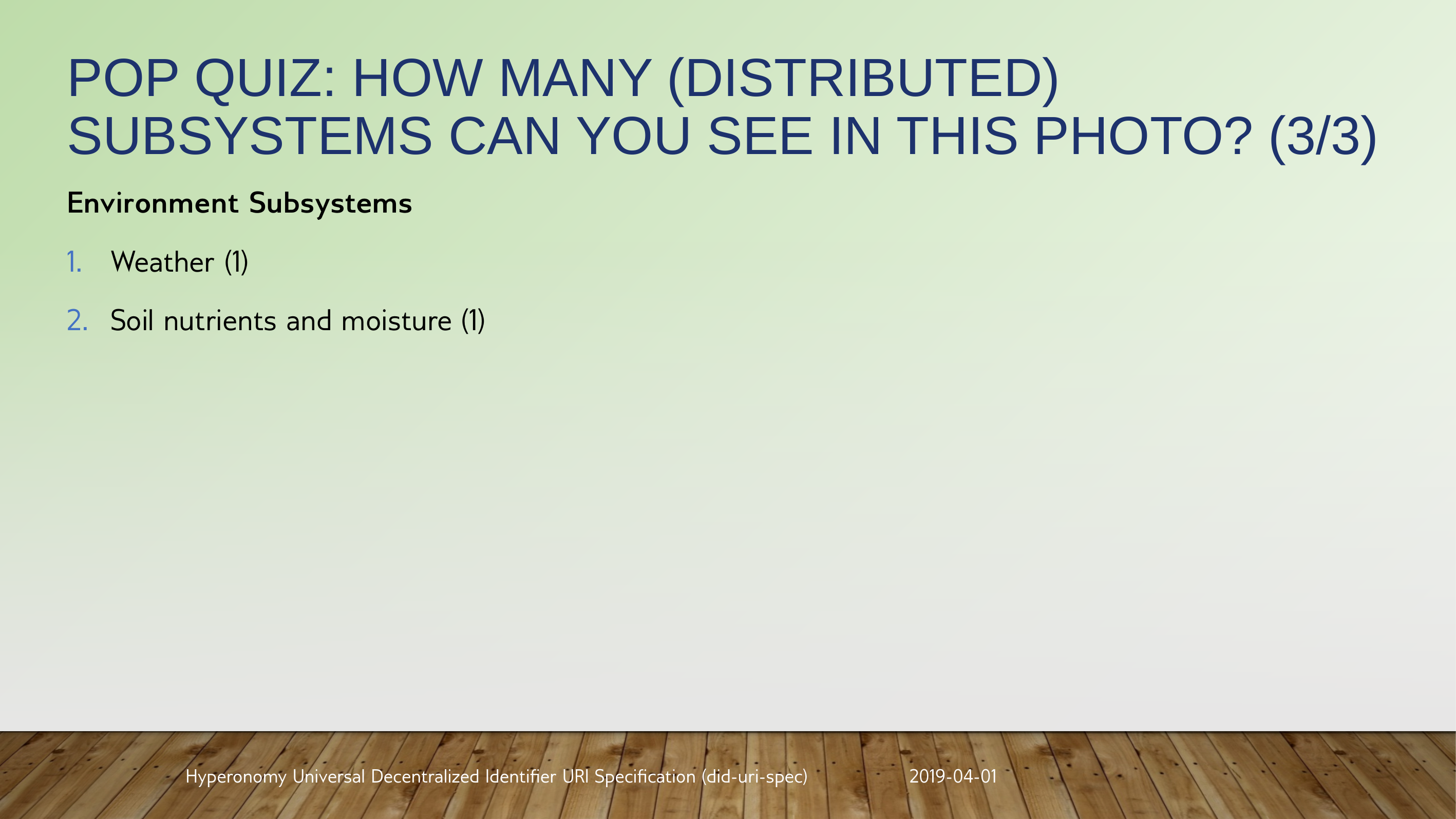

# Pop quiz: How many (distributed) subsystems CAN you see in this photo? (3/3)
Environment Subsystems
Weather (1)
Soil nutrients and moisture (1)
2019-04-01
Hyperonomy Universal Decentralized Identifier URI Specification (did-uri-spec)